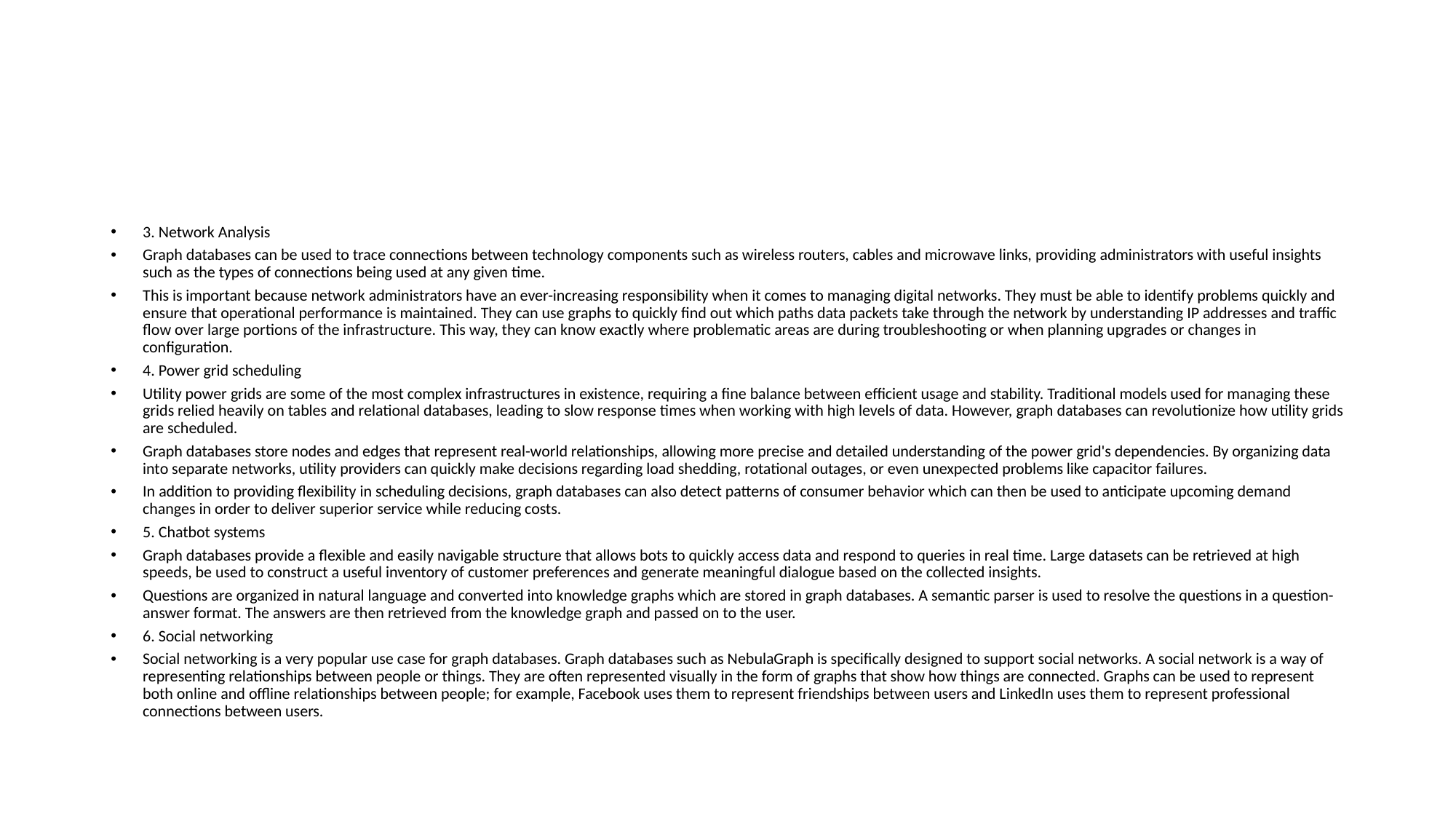

#
3. Network Analysis
Graph databases can be used to trace connections between technology components such as wireless routers, cables and microwave links, providing administrators with useful insights such as the types of connections being used at any given time.
This is important because network administrators have an ever-increasing responsibility when it comes to managing digital networks. They must be able to identify problems quickly and ensure that operational performance is maintained. They can use graphs to quickly find out which paths data packets take through the network by understanding IP addresses and traffic flow over large portions of the infrastructure. This way, they can know exactly where problematic areas are during troubleshooting or when planning upgrades or changes in configuration.
4. Power grid scheduling
Utility power grids are some of the most complex infrastructures in existence, requiring a fine balance between efficient usage and stability. Traditional models used for managing these grids relied heavily on tables and relational databases, leading to slow response times when working with high levels of data. However, graph databases can revolutionize how utility grids are scheduled.
Graph databases store nodes and edges that represent real-world relationships, allowing more precise and detailed understanding of the power grid's dependencies. By organizing data into separate networks, utility providers can quickly make decisions regarding load shedding, rotational outages, or even unexpected problems like capacitor failures.
In addition to providing flexibility in scheduling decisions, graph databases can also detect patterns of consumer behavior which can then be used to anticipate upcoming demand changes in order to deliver superior service while reducing costs.
5. Chatbot systems
Graph databases provide a flexible and easily navigable structure that allows bots to quickly access data and respond to queries in real time. Large datasets can be retrieved at high speeds, be used to construct a useful inventory of customer preferences and generate meaningful dialogue based on the collected insights.
Questions are organized in natural language and converted into knowledge graphs which are stored in graph databases. A semantic parser is used to resolve the questions in a question-answer format. The answers are then retrieved from the knowledge graph and passed on to the user.
6. Social networking
Social networking is a very popular use case for graph databases. Graph databases such as NebulaGraph is specifically designed to support social networks. A social network is a way of representing relationships between people or things. They are often represented visually in the form of graphs that show how things are connected. Graphs can be used to represent both online and offline relationships between people; for example, Facebook uses them to represent friendships between users and LinkedIn uses them to represent professional connections between users.